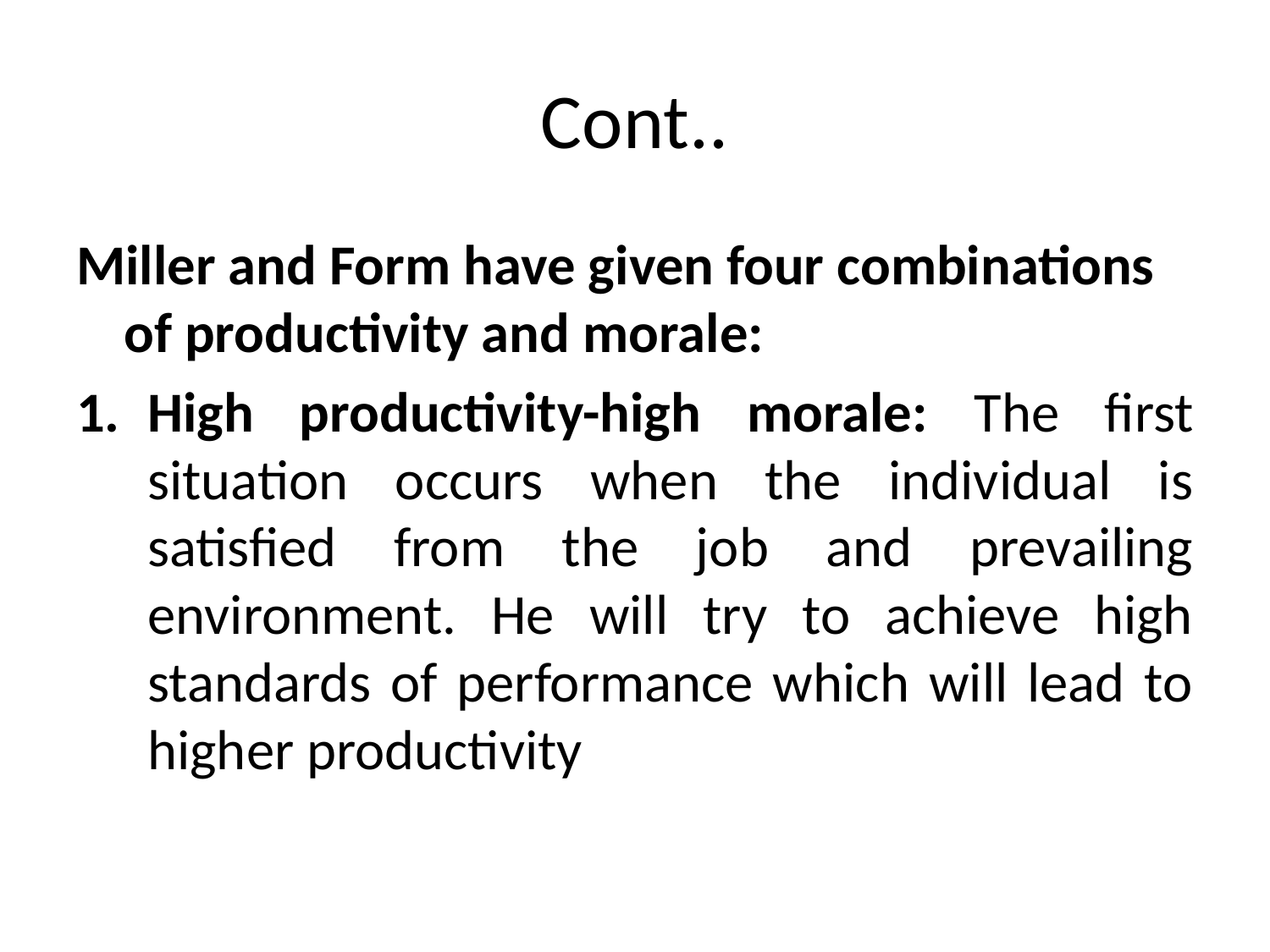

# Cont..
Miller and Form have given four combinations of productivity and morale:
High productivity-high morale: The first situation occurs when the individual is satisfied from the job and prevailing environment. He will try to achieve high standards of performance which will lead to higher productivity